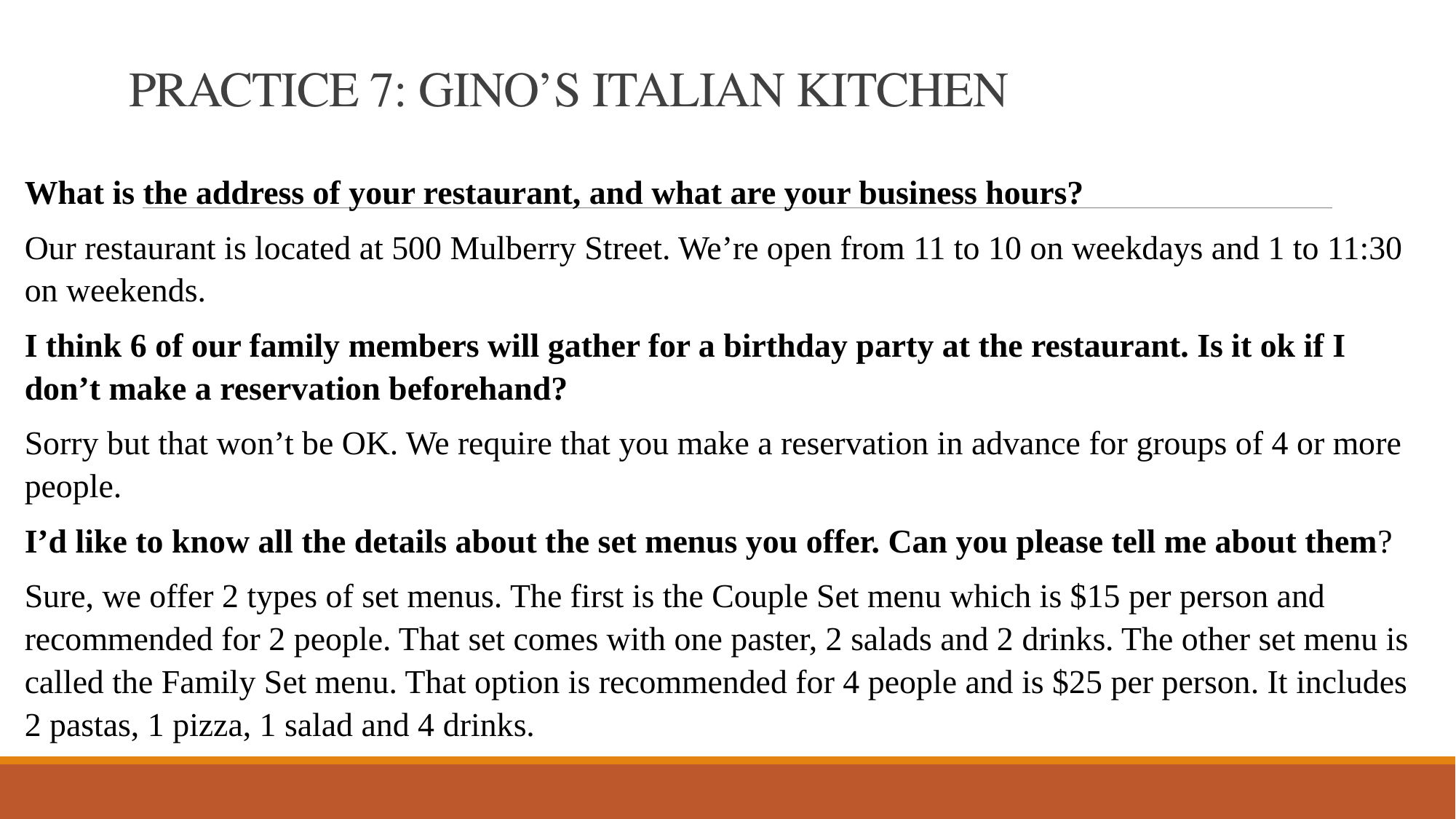

# PRACTICE 7: GINO’S ITALIAN KITCHEN
What is the address of your restaurant, and what are your business hours?
Our restaurant is located at 500 Mulberry Street. We’re open from 11 to 10 on weekdays and 1 to 11:30 on weekends.
I think 6 of our family members will gather for a birthday party at the restaurant. Is it ok if I don’t make a reservation beforehand?
Sorry but that won’t be OK. We require that you make a reservation in advance for groups of 4 or more people.
I’d like to know all the details about the set menus you offer. Can you please tell me about them?
Sure, we offer 2 types of set menus. The first is the Couple Set menu which is $15 per person and recommended for 2 people. That set comes with one paster, 2 salads and 2 drinks. The other set menu is called the Family Set menu. That option is recommended for 4 people and is $25 per person. It includes 2 pastas, 1 pizza, 1 salad and 4 drinks.